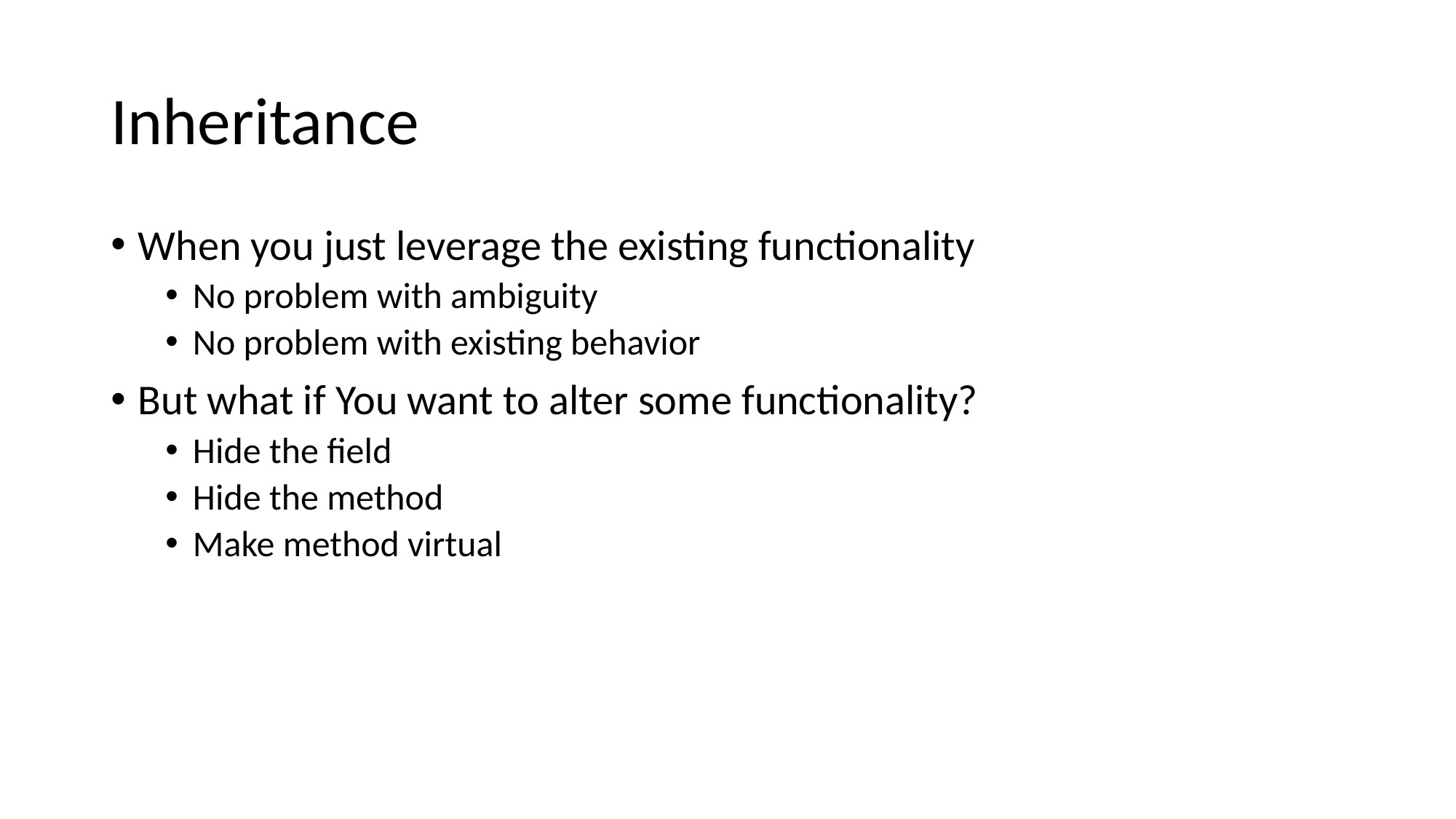

# Inheritance
When you just leverage the existing functionality
No problem with ambiguity
No problem with existing behavior
But what if You want to alter some functionality?
Hide the field
Hide the method
Make method virtual